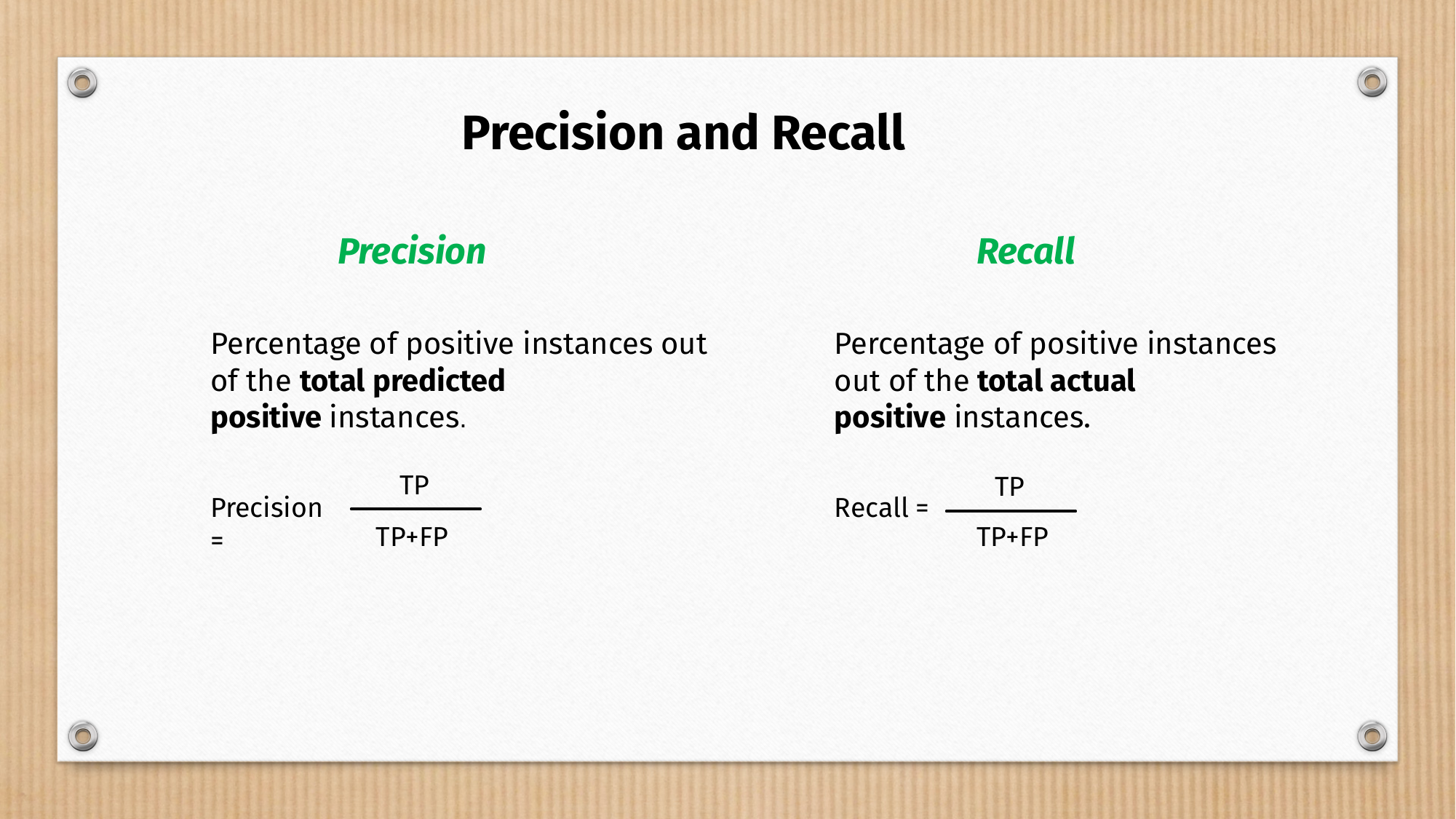

Precision and Recall
Precision
Recall
Percentage of positive instances out of the total predicted positive instances.
Percentage of positive instances out of the total actual positive instances.
TP
TP
Precision =
Recall =

TP+FP
TP+FP